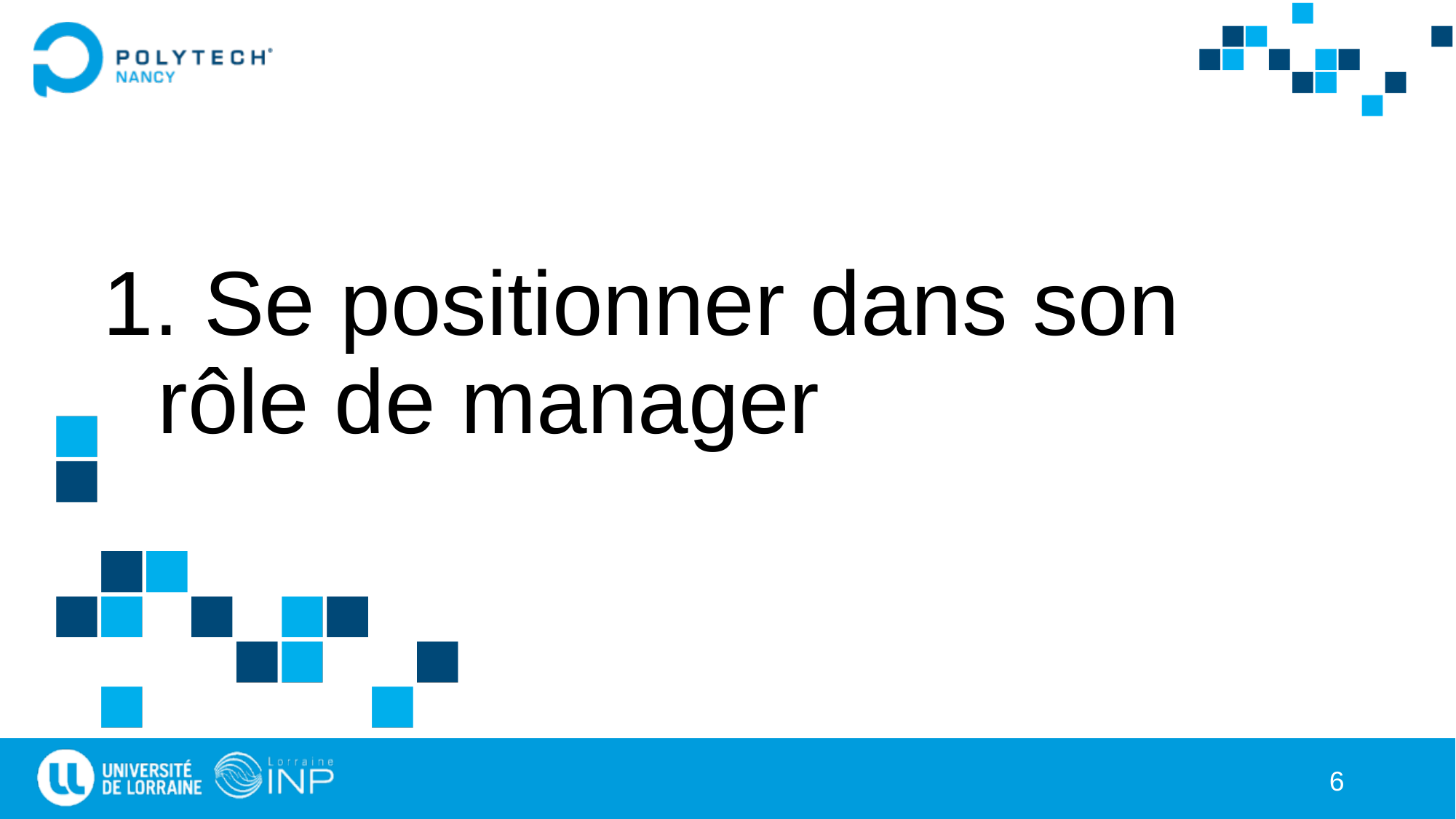

# Se positionner dans son rôle de manager